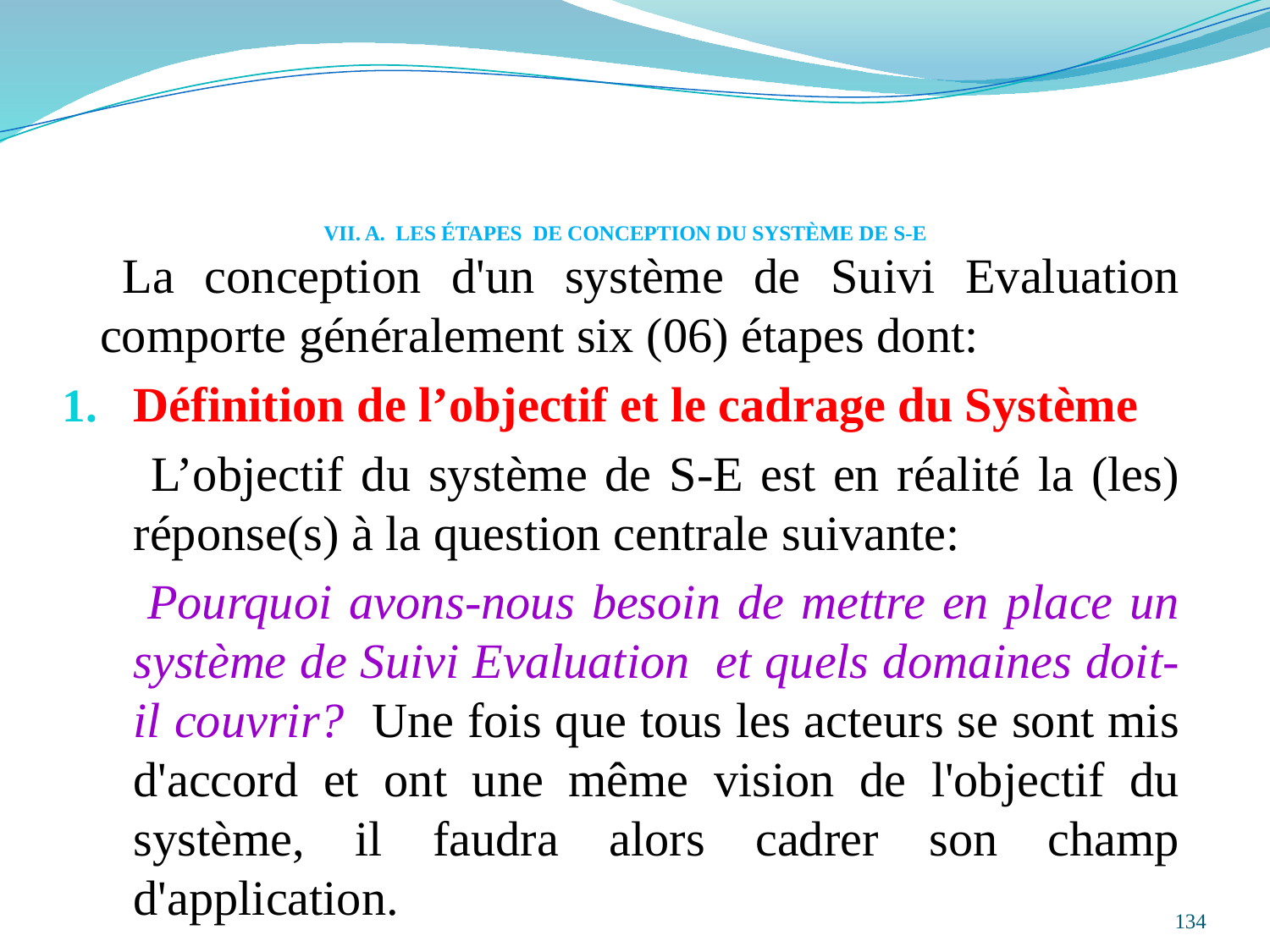

# VII. A.  LES ÉTAPES  DE CONCEPTION DU SYSTÈME DE S-E
  La conception d'un système de Suivi Evaluation comporte généralement six (06) étapes dont:
Définition de l’objectif et le cadrage du Système
     L’objectif du système de S-E est en réalité la (les) réponse(s) à la question centrale suivante:
     Pourquoi avons-nous besoin de mettre en place un système de Suivi Evaluation  et quels domaines doit-il couvrir?  Une fois que tous les acteurs se sont mis d'accord et ont une même vision de l'objectif du système, il faudra alors cadrer son champ d'application.

134